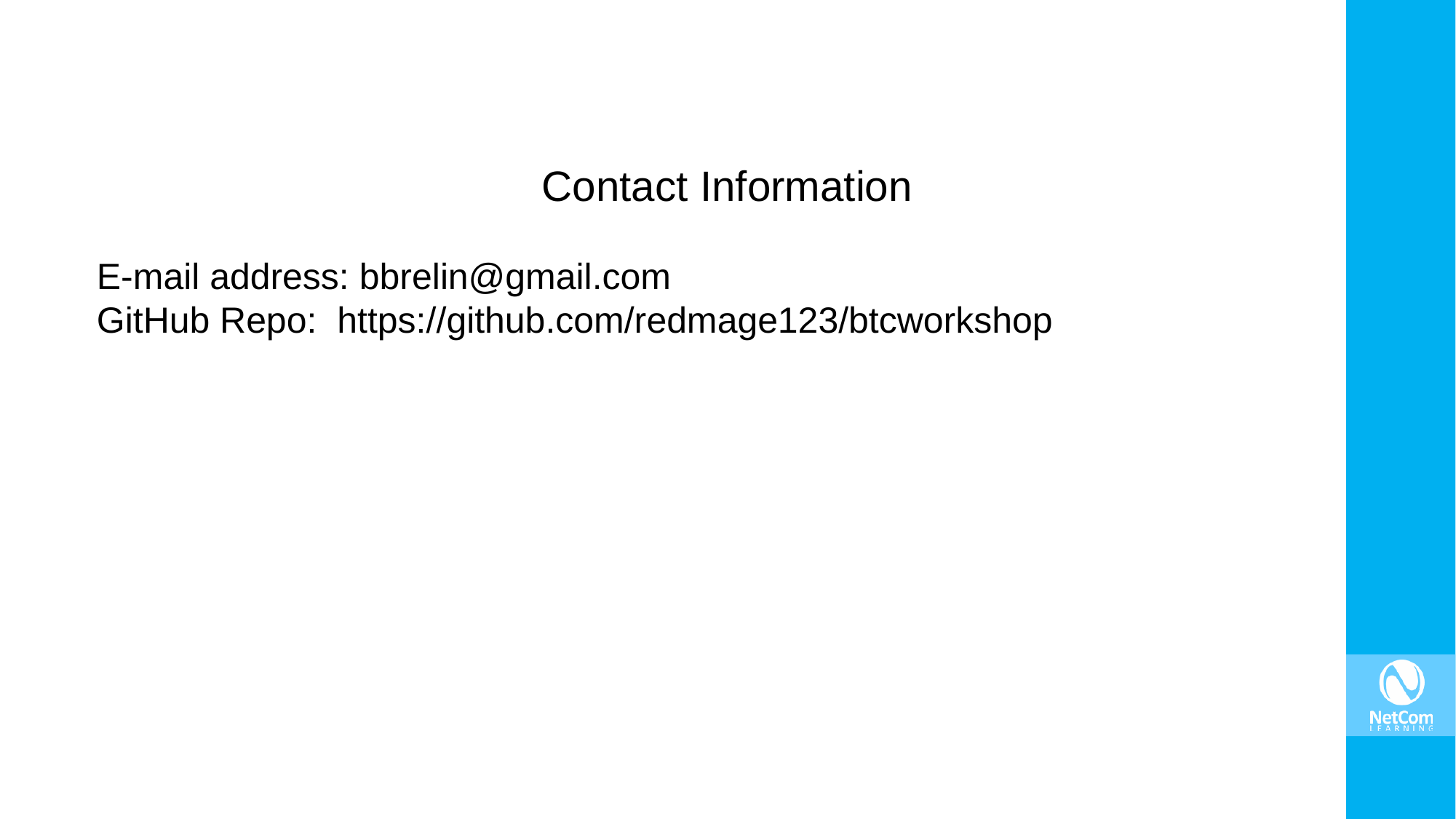

Contact Information

E-mail address: bbrelin@gmail.com
GitHub Repo:  https://github.com/redmage123/btcworkshop